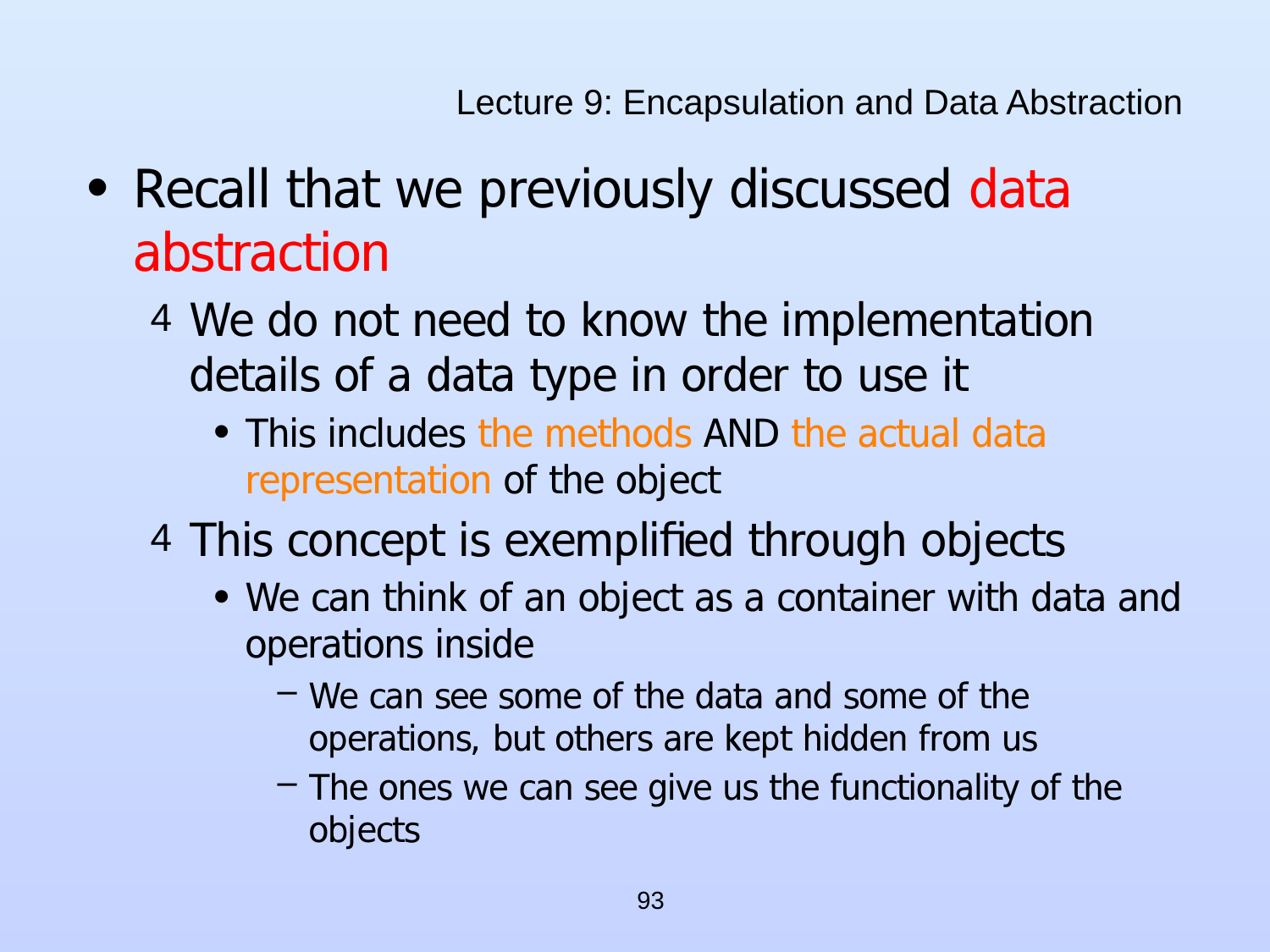

# Lecture 9: Encapsulation and Data Abstraction
Recall that we previously discussed data abstraction
We do not need to know the implementation details of a data type in order to use it
This includes the methods AND the actual data representation of the object
This concept is exemplified through objects
We can think of an object as a container with data and operations inside
We can see some of the data and some of the operations, but others are kept hidden from us
The ones we can see give us the functionality of the objects
93